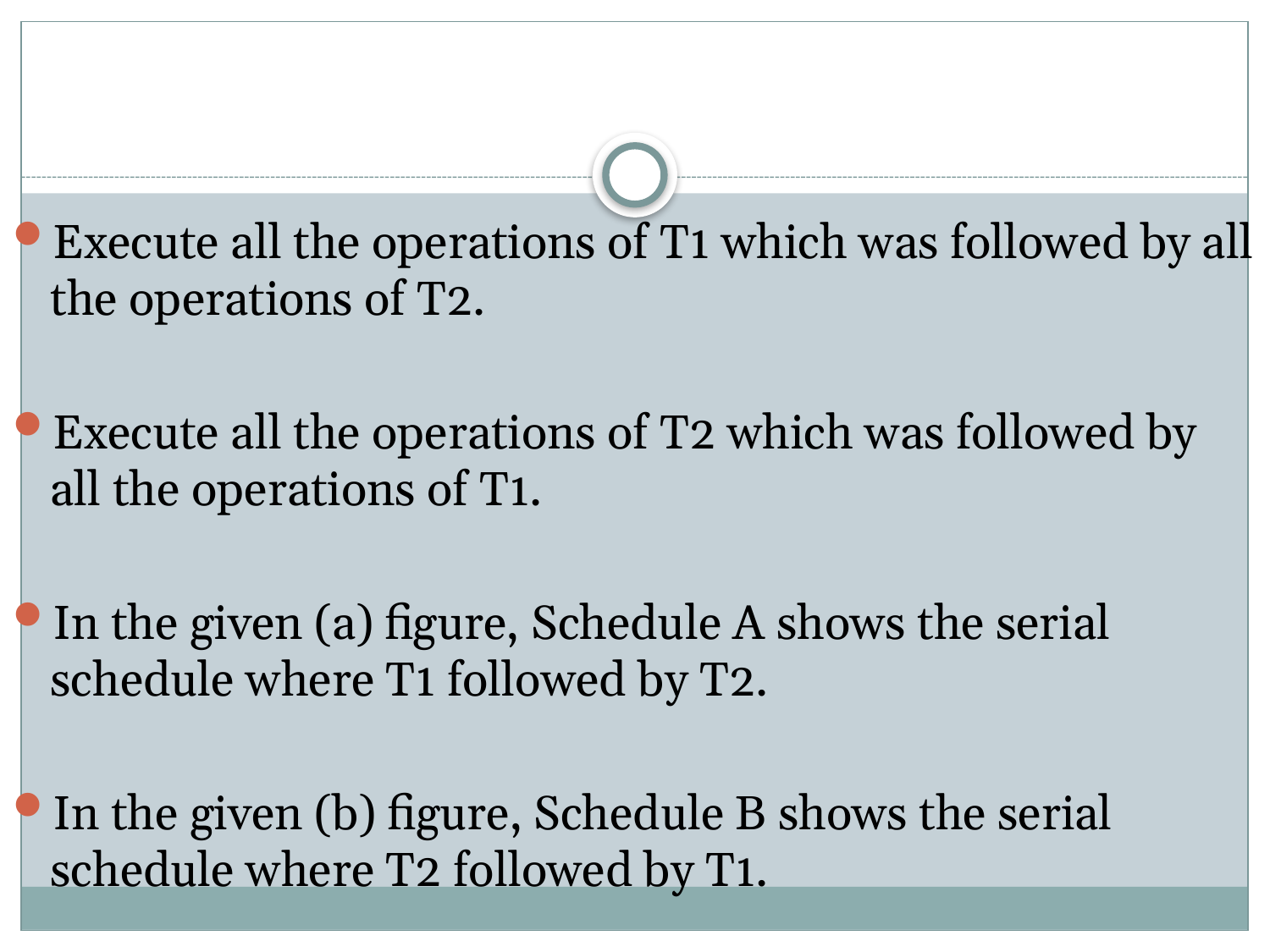

#

Execute all the operations of T1 which was followed by all the operations of T2.

Execute all the operations of T2 which was followed by all the operations of T1.

In the given (a) figure, Schedule A shows the serial schedule where T1 followed by T2.

In the given (b) figure, Schedule B shows the serial schedule where T2 followed by T1.